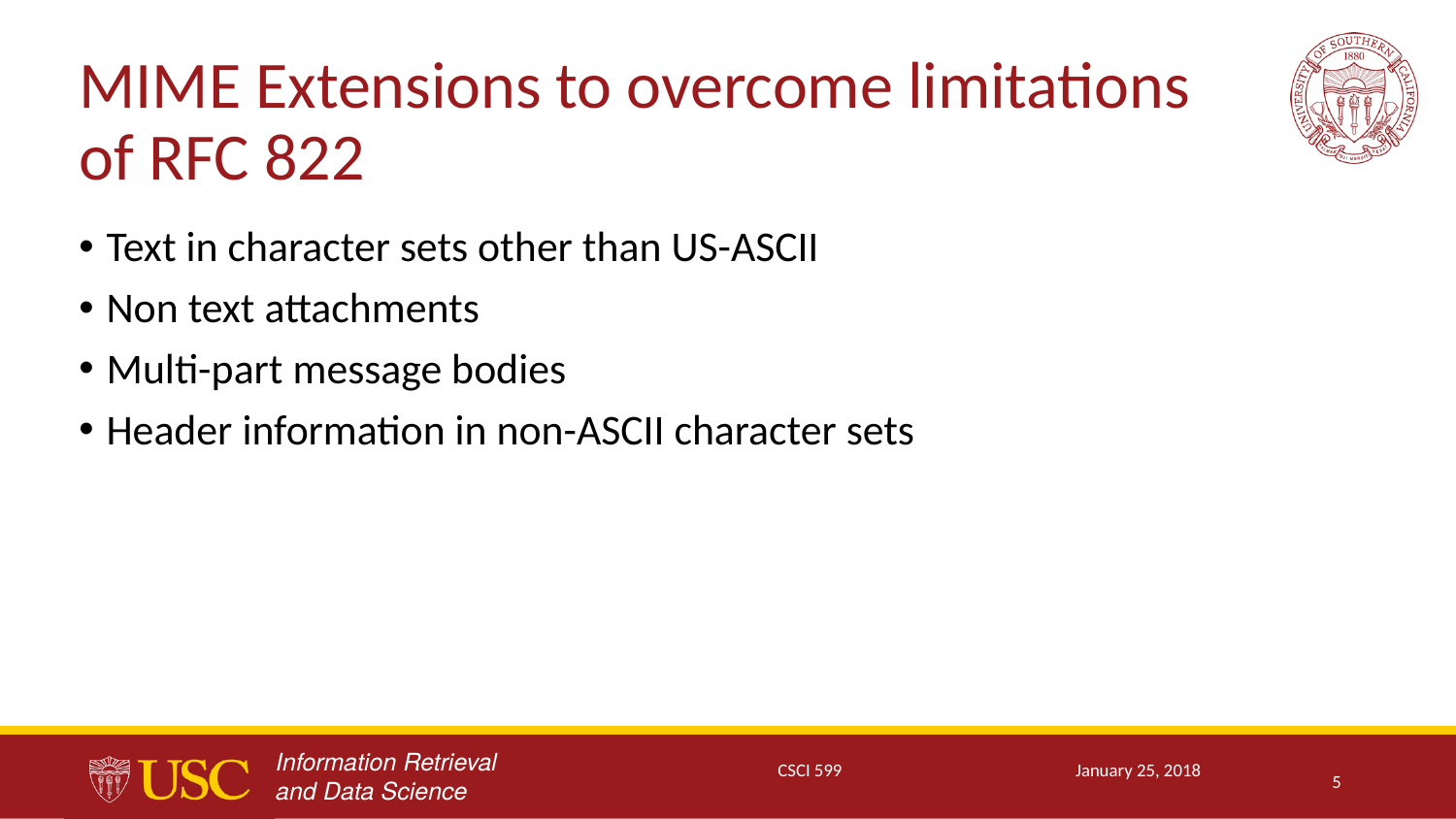

# MIME Extensions to overcome limitations of RFC 822
Text in character sets other than US-ASCII
Non text attachments
Multi-part message bodies
Header information in non-ASCII character sets
CSCI 599

January 25, 2018

5